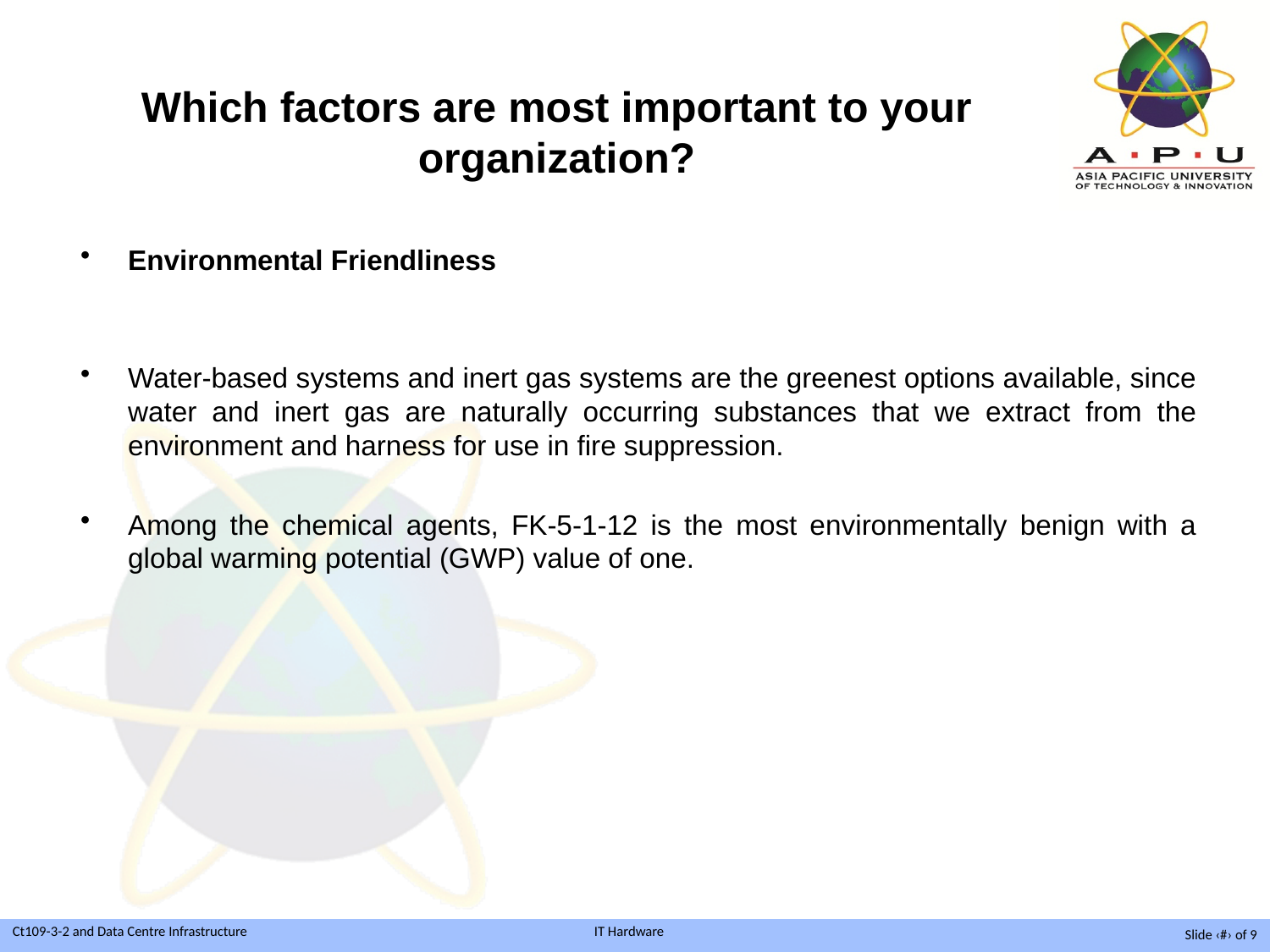

# Which factors are most important to your organization?
Environmental Friendliness

Water-based systems and inert gas systems are the greenest options available, since water and inert gas are naturally occurring substances that we extract from the environment and harness for use in fire suppression.

Among the chemical agents, FK-5-1-12 is the most environmentally benign with a global warming potential (GWP) value of one.

Slide ‹#› of 9